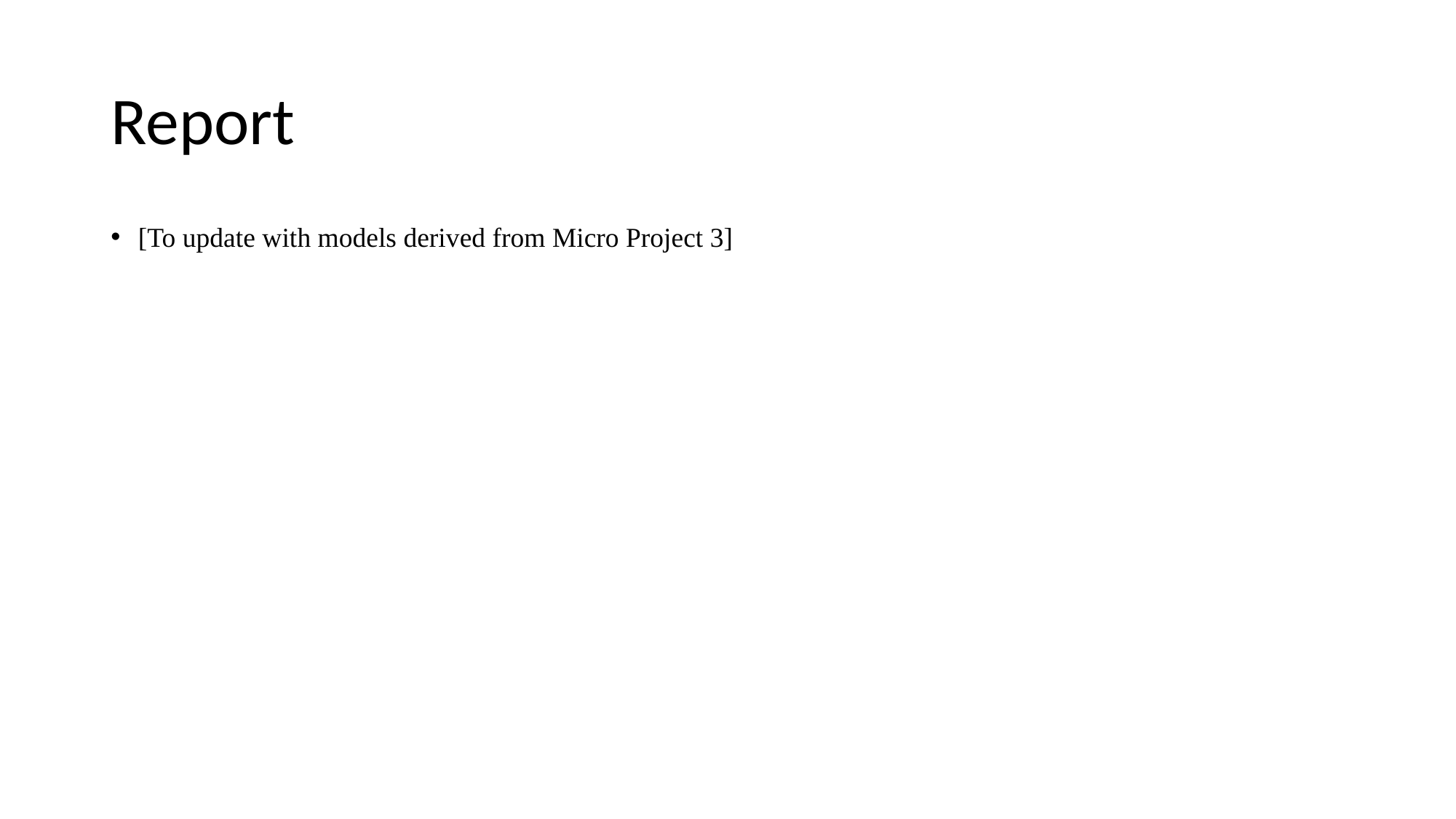

# Report
[To update with models derived from Micro Project 3]